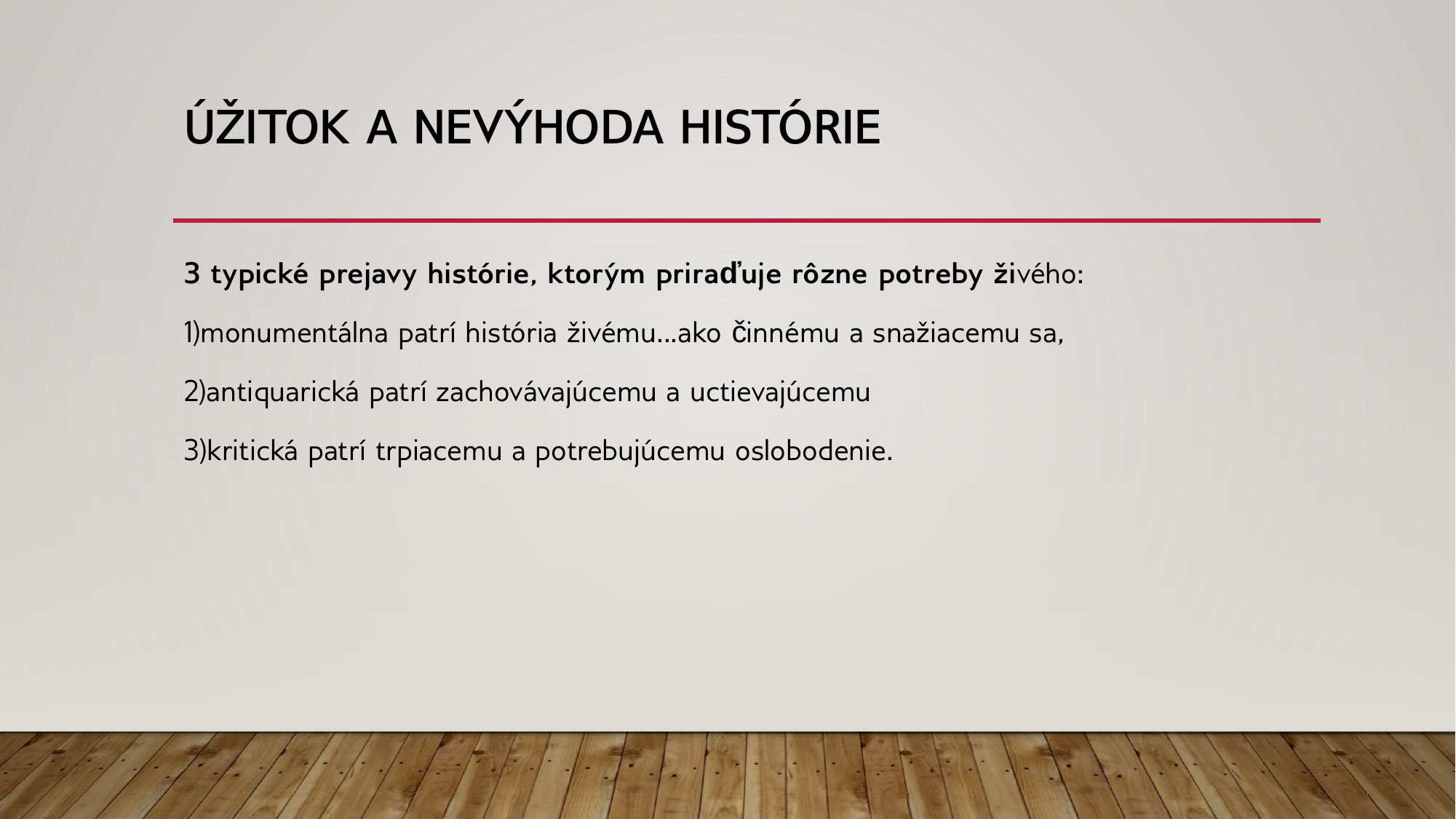

# Úžitok a nevýhoda histórie
3 typické prejavy histórie, ktorým priraďuje rôzne potreby živého:
1)monumentálna patrí história živému...ako činnému a snažiacemu sa,
2)antiquarická patrí zachovávajúcemu a uctievajúcemu
3)kritická patrí trpiacemu a potrebujúcemu oslobodenie.